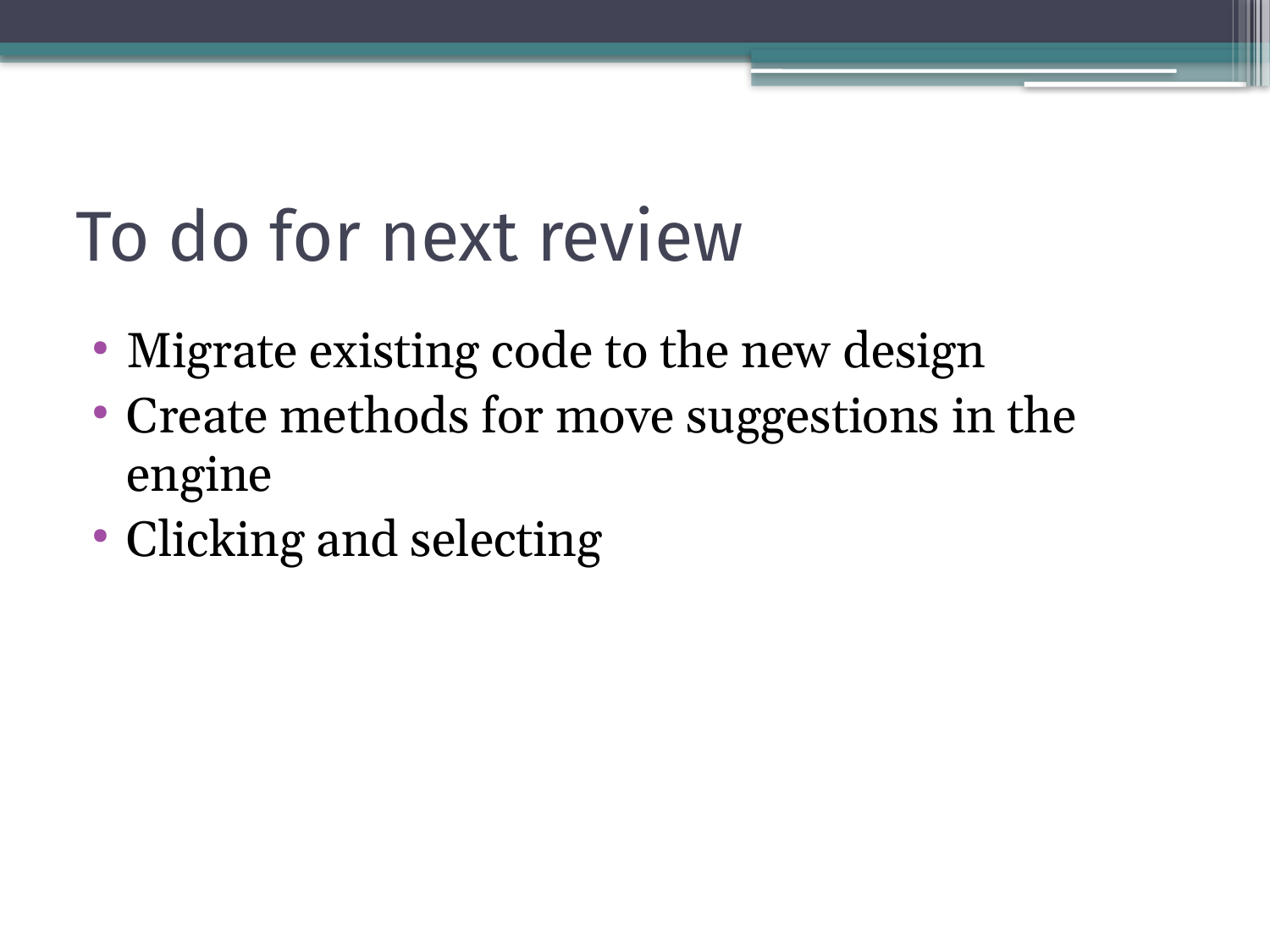

# To do for next review
Migrate existing code to the new design
Create methods for move suggestions in the engine
Clicking and selecting